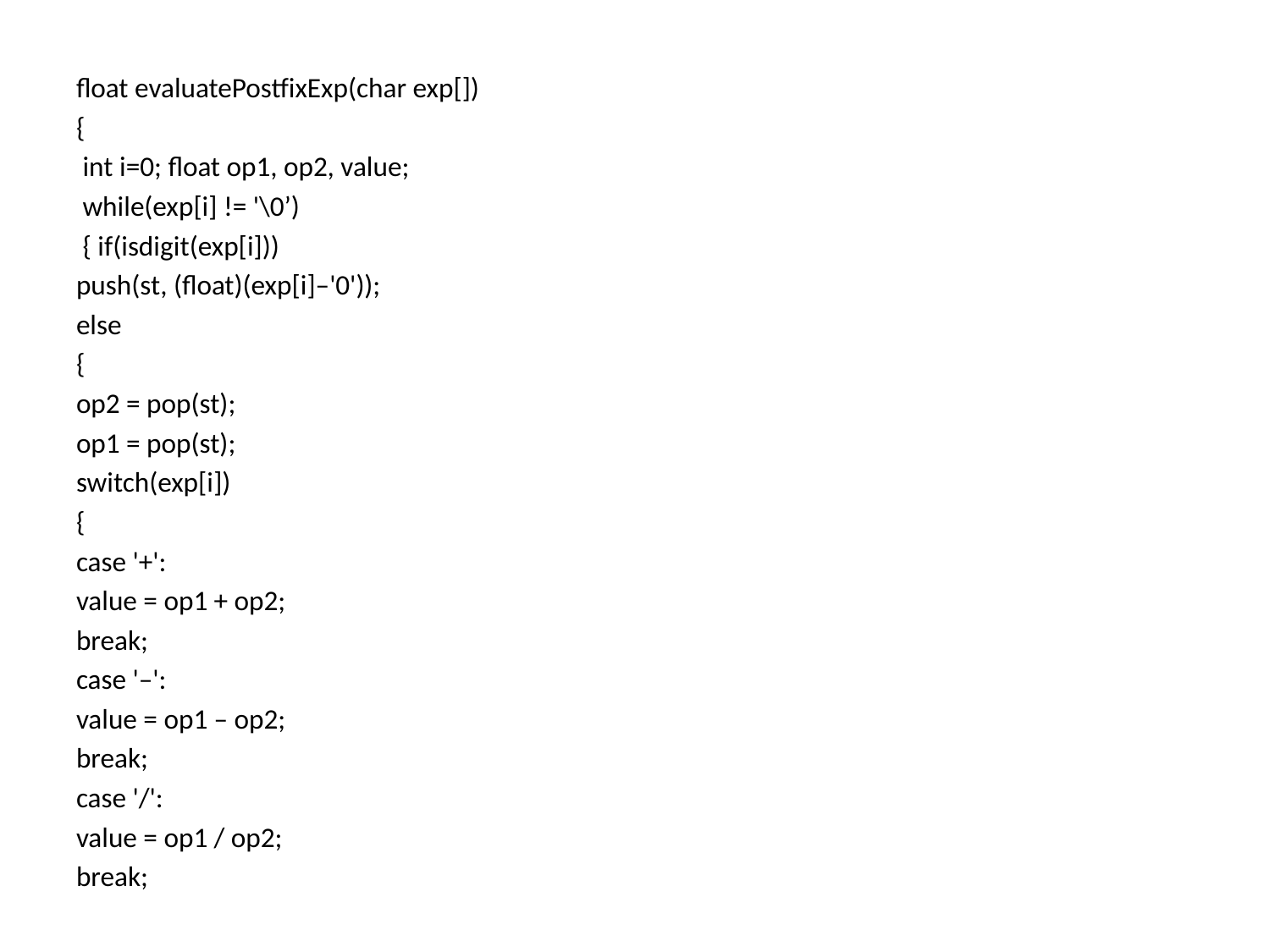

#
float evaluatePostfixExp(char exp[])
{
 int i=0; float op1, op2, value;
 while(exp[i] != '\0’)
 { if(isdigit(exp[i]))
push(st, (float)(exp[i]–'0'));
else
{
op2 = pop(st);
op1 = pop(st);
switch(exp[i])
{
case '+':
value = op1 + op2;
break;
case '–':
value = op1 – op2;
break;
case '/':
value = op1 / op2;
break;